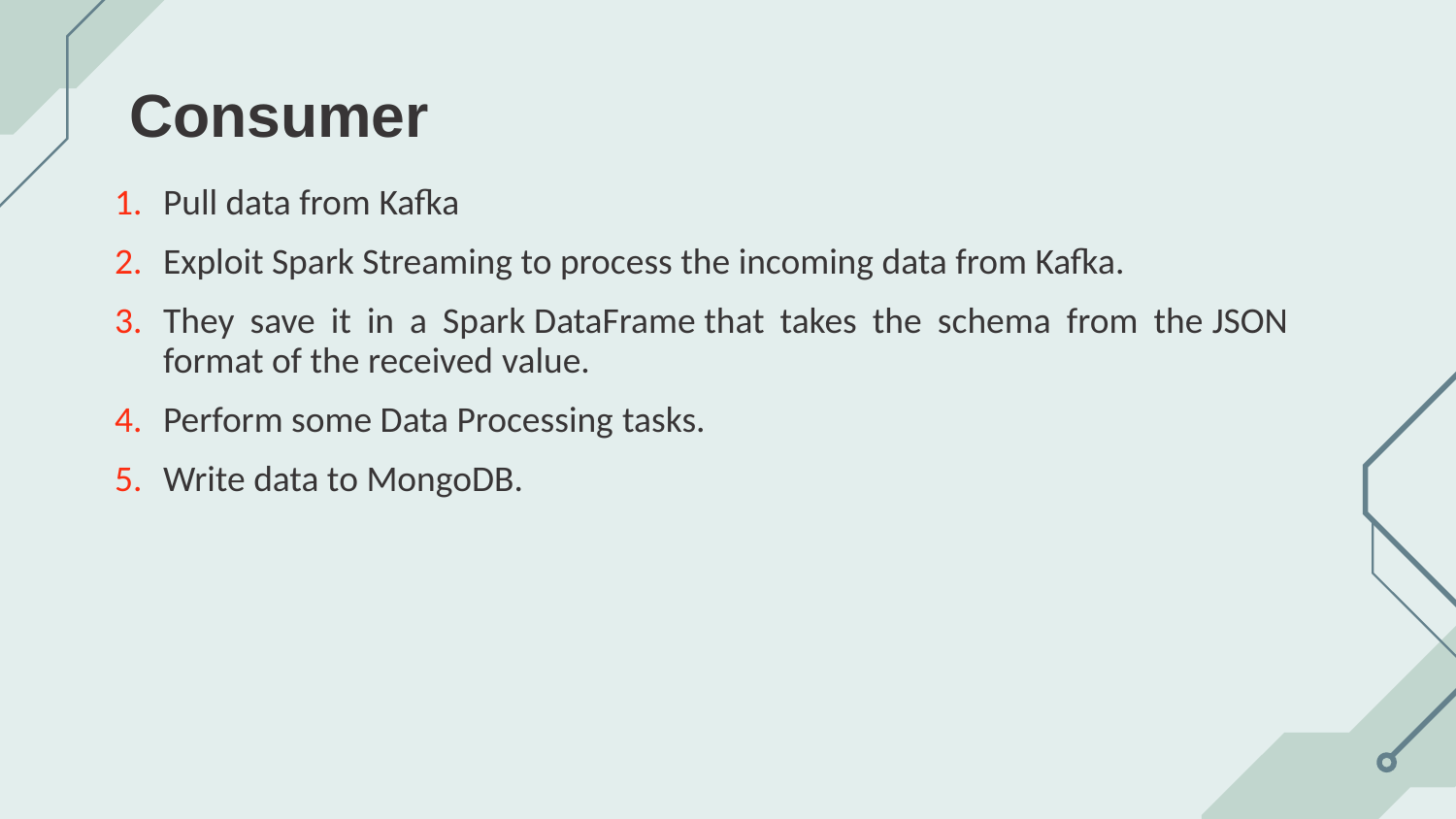

# Consumer

Pull data from Kafka
Exploit Spark Streaming to process the incoming data from Kafka.
They save it in a Spark DataFrame that takes the schema from the JSON format of the received value.
Perform some Data Processing tasks.
Write data to MongoDB.